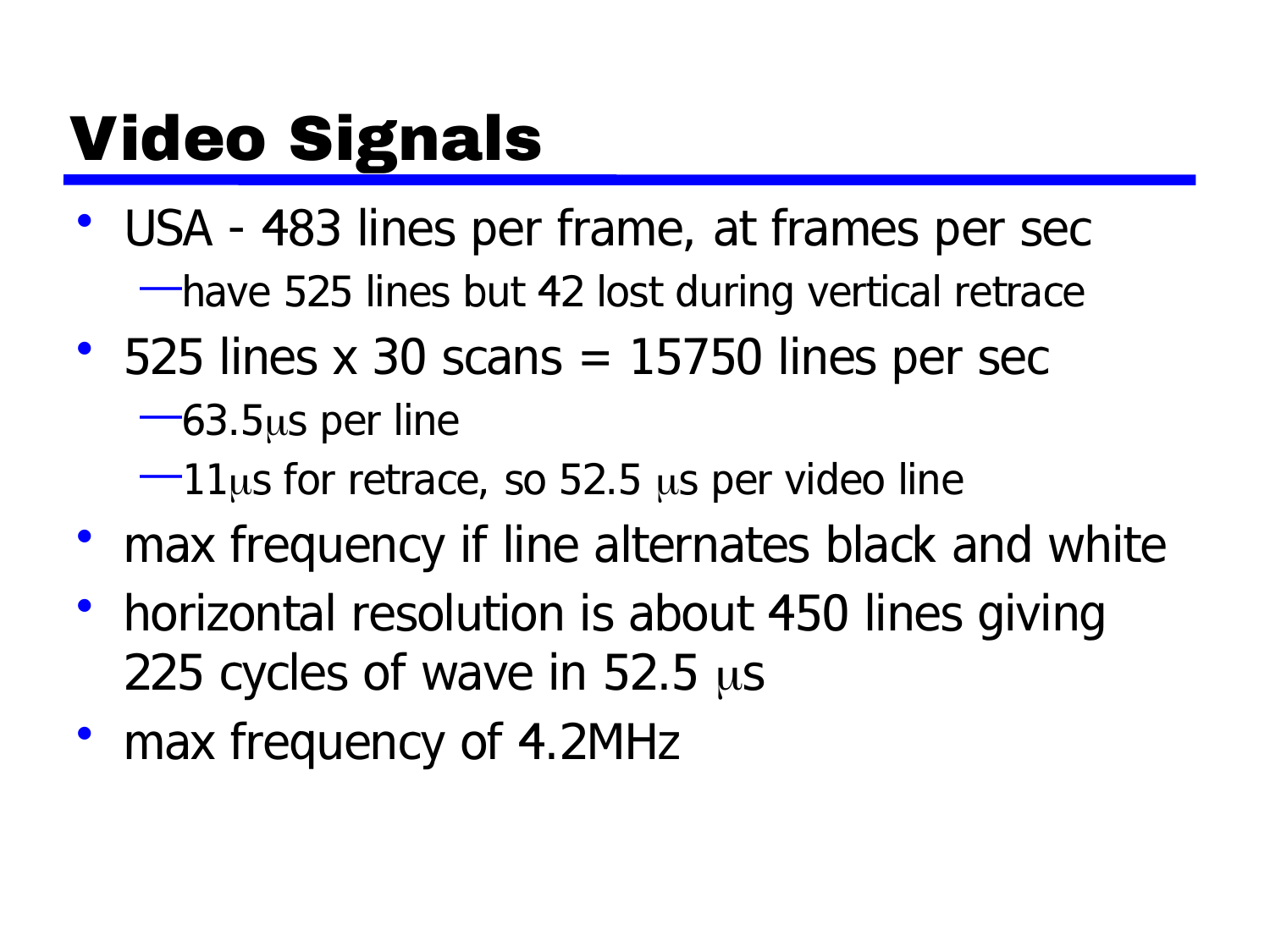

# Video Signals
USA - 483 lines per frame, at frames per sec
have 525 lines but 42 lost during vertical retrace
525 lines x 30 scans = 15750 lines per sec
63.5μs per line
11μs for retrace, so 52.5 μs per video line
max frequency if line alternates black and white
horizontal resolution is about 450 lines giving 225 cycles of wave in 52.5 μs
max frequency of 4.2MHz